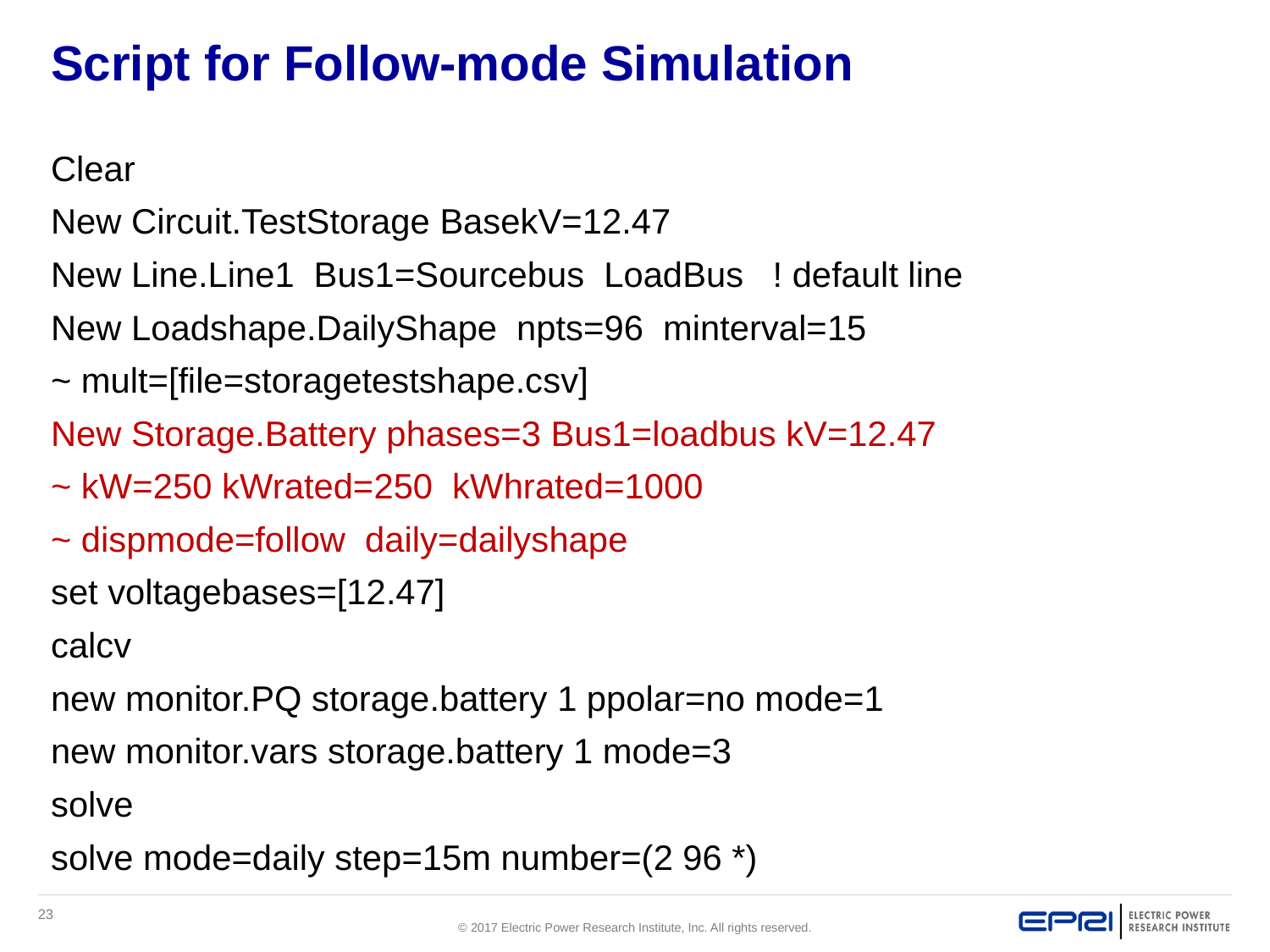

# Script for Follow-mode Simulation
Clear
New Circuit.TestStorage BasekV=12.47
New Line.Line1  Bus1=Sourcebus  LoadBus   ! default line
New Loadshape.DailyShape  npts=96  minterval=15
~ mult=[file=storagetestshape.csv]
New Storage.Battery phases=3 Bus1=loadbus kV=12.47
~ kW=250 kWrated=250  kWhrated=1000
~ dispmode=follow  daily=dailyshape
set voltagebases=[12.47]
calcv
new monitor.PQ storage.battery 1 ppolar=no mode=1
new monitor.vars storage.battery 1 mode=3
solve
solve mode=daily step=15m number=(2 96 *)